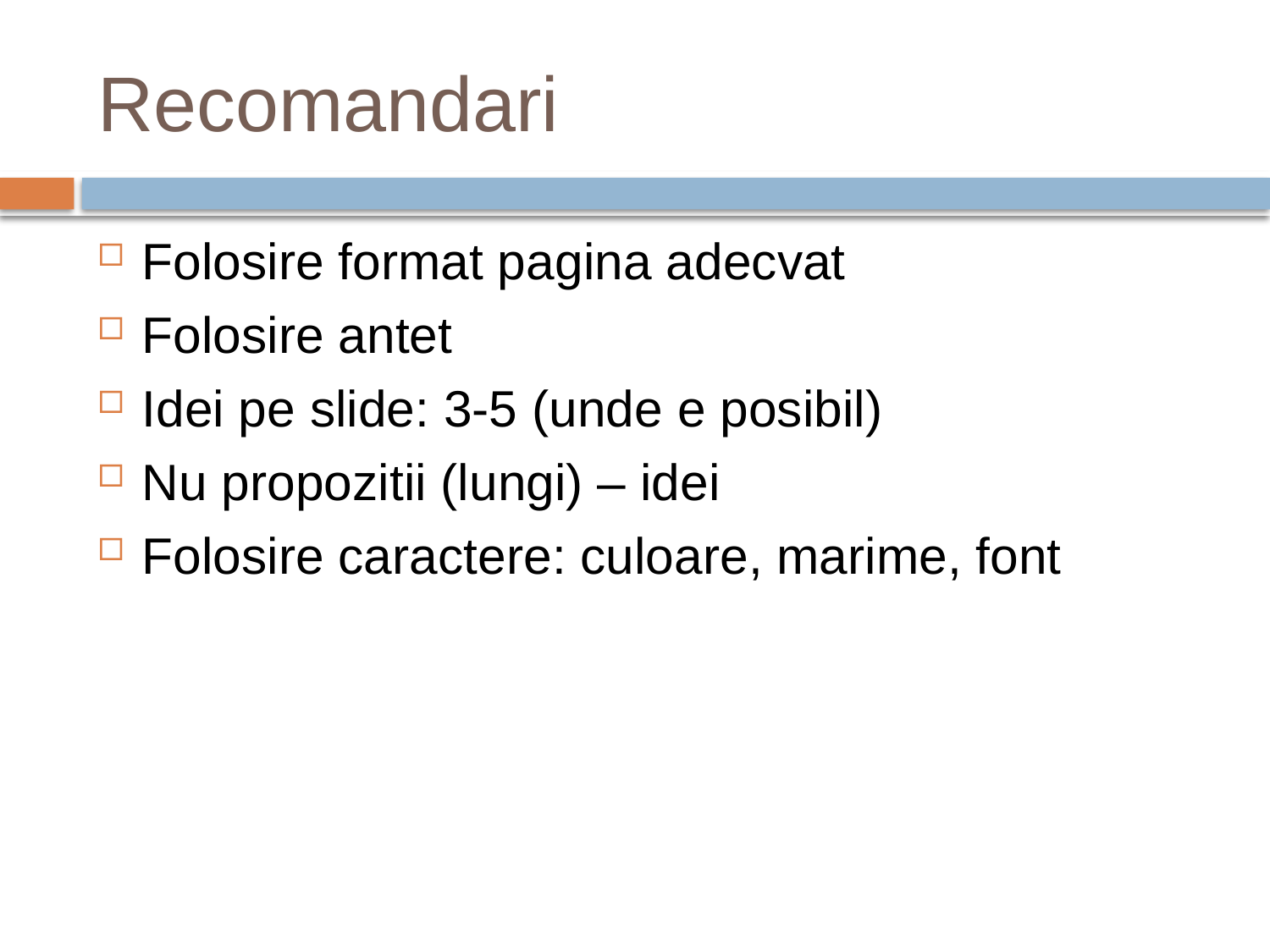

# Recomandari
Folosire format pagina adecvat
Folosire antet
Idei pe slide: 3-5 (unde e posibil)
Nu propozitii (lungi) – idei
Folosire caractere: culoare, marime, font